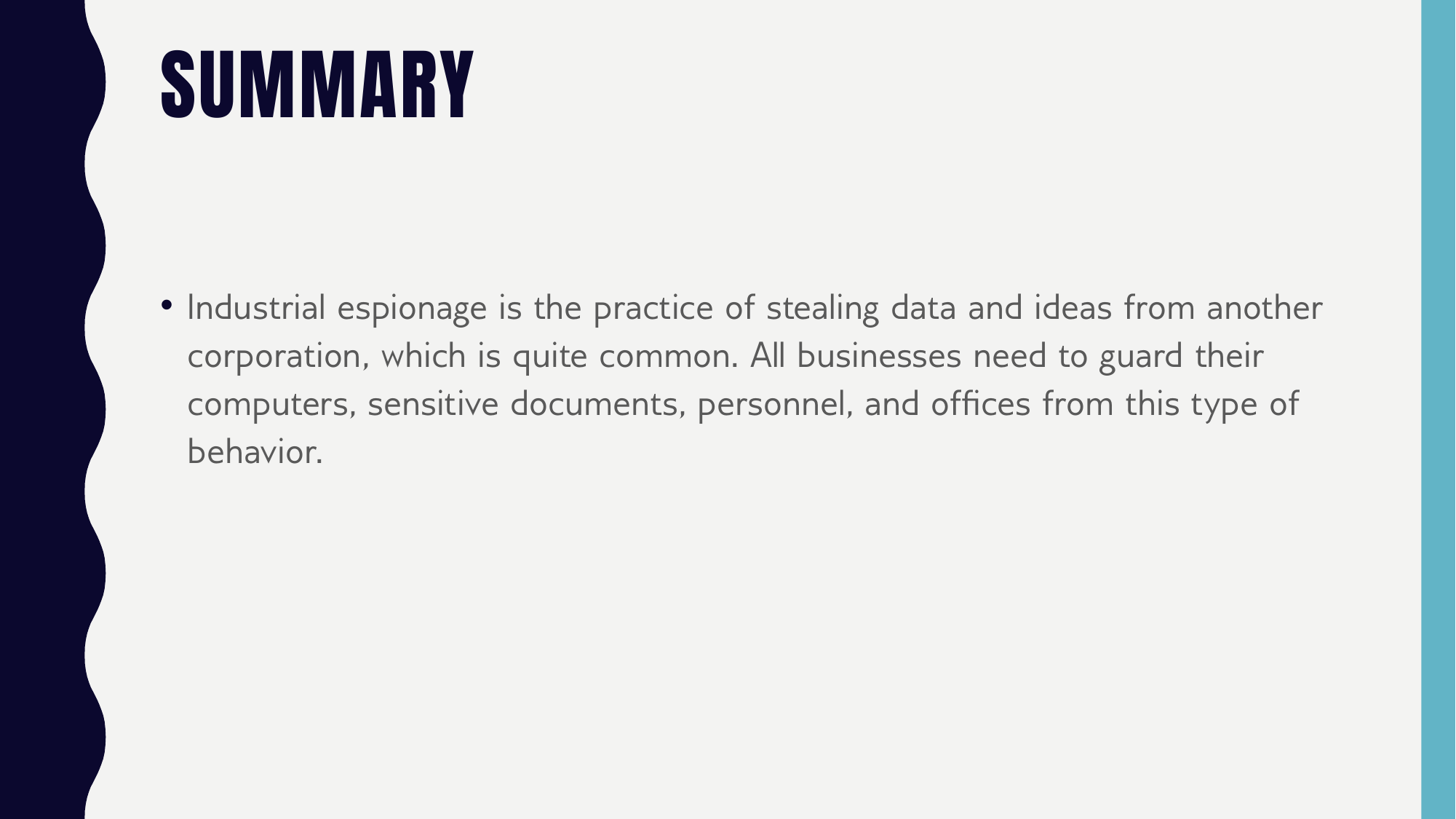

# SUMMARY
Industrial espionage is the practice of stealing data and ideas from another corporation, which is quite common. All businesses need to guard their computers, sensitive documents, personnel, and ofﬁces from this type of behavior.